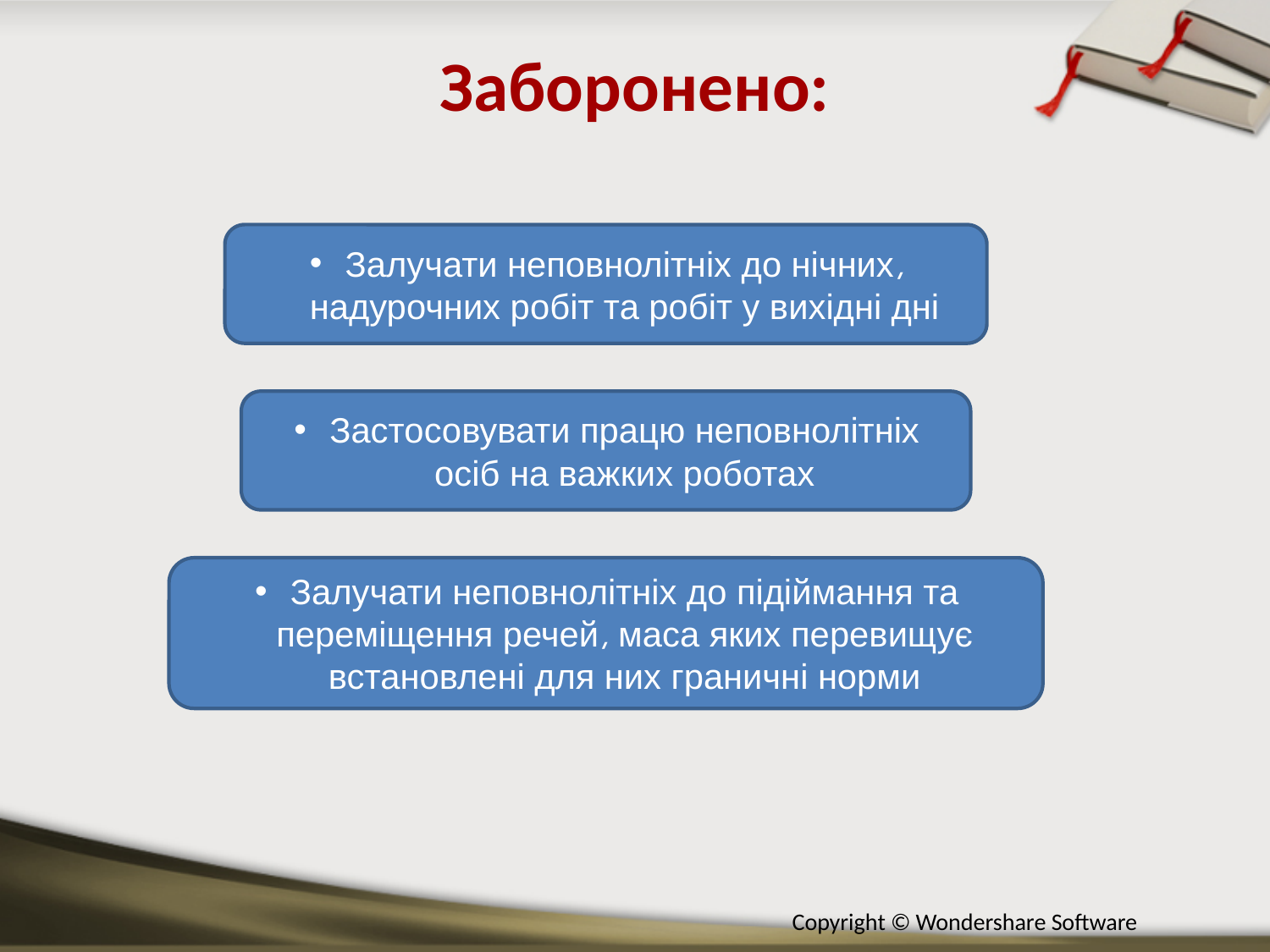

Заборонено:
Залучати неповнолітніх до нічних, надурочних робіт та робіт у вихідні дні
Застосовувати працю неповнолітніх осіб на важких роботах
Залучати неповнолітніх до підіймання та переміщення речей, маса яких перевищує встановлені для них граничні норми